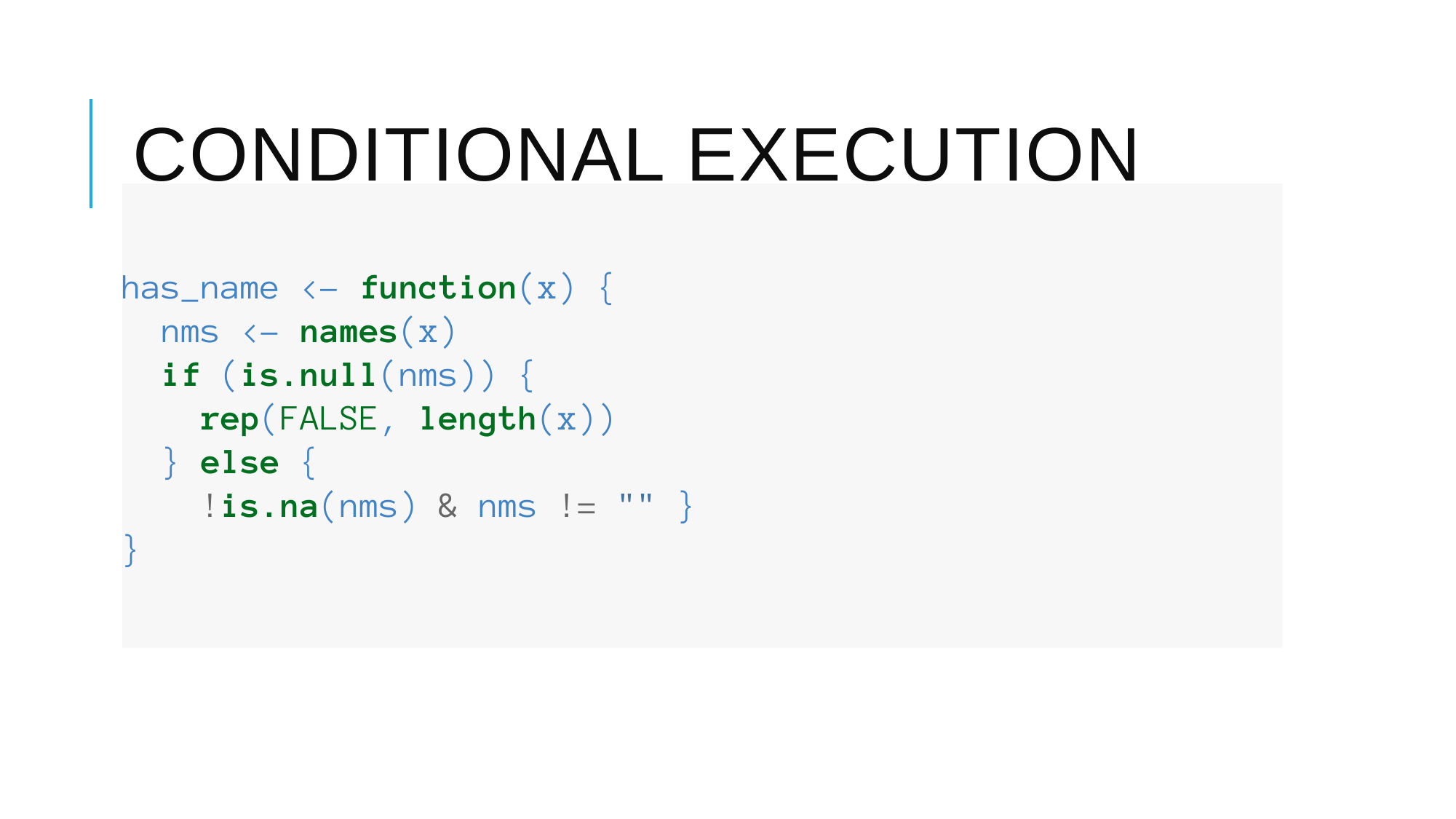

# Conditional execution
has_name <- function(x) {
  nms <- names(x)
  if (is.null(nms)) {
    rep(FALSE, length(x))
  } else {
    !is.na(nms) & nms != "" }
}